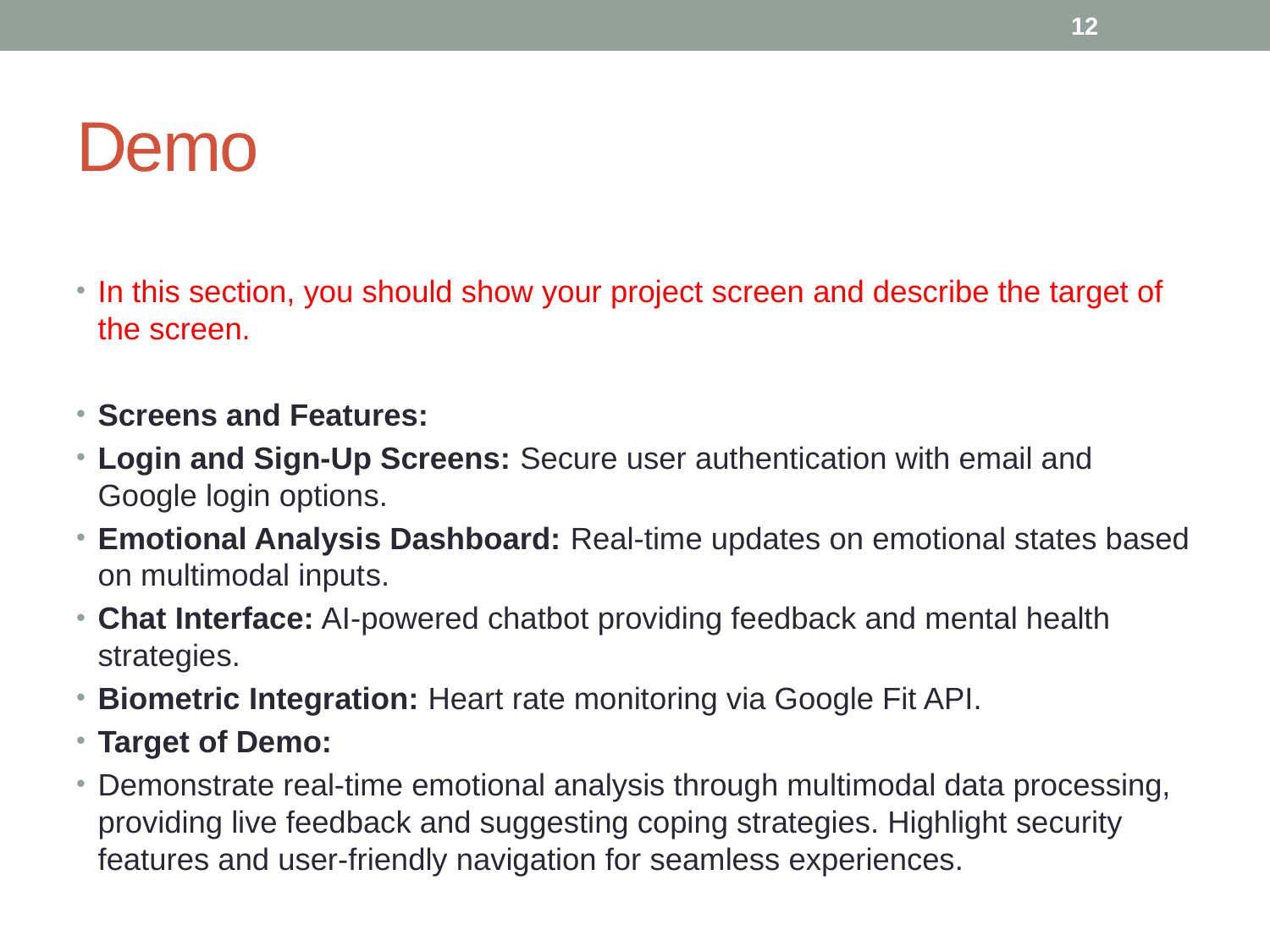

12
# Demo

In this section, you should show your project screen and describe the target of the screen.

Screens and Features:
Login and Sign-Up Screens: Secure user authentication with email and Google login options.
Emotional Analysis Dashboard: Real-time updates on emotional states based on multimodal inputs.
Chat Interface: AI-powered chatbot providing feedback and mental health strategies.
Biometric Integration: Heart rate monitoring via Google Fit API.
Target of Demo:
Demonstrate real-time emotional analysis through multimodal data processing, providing live feedback and suggesting coping strategies. Highlight security features and user-friendly navigation for seamless experiences.